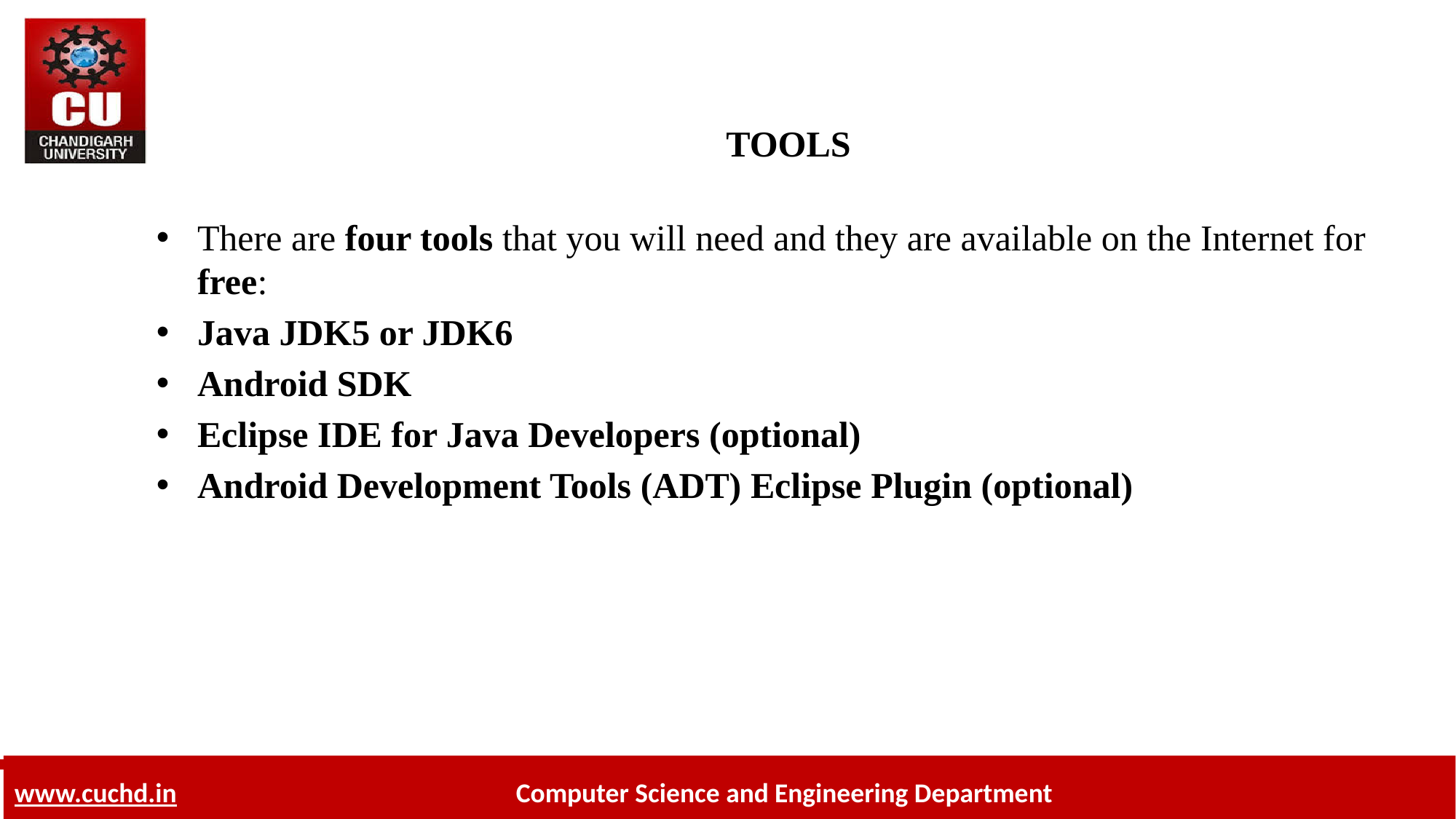

# TOOLS
There are four tools that you will need and they are available on the Internet for free:
Java JDK5 or JDK6
Android SDK
Eclipse IDE for Java Developers (optional)
Android Development Tools (ADT) Eclipse Plugin (optional)